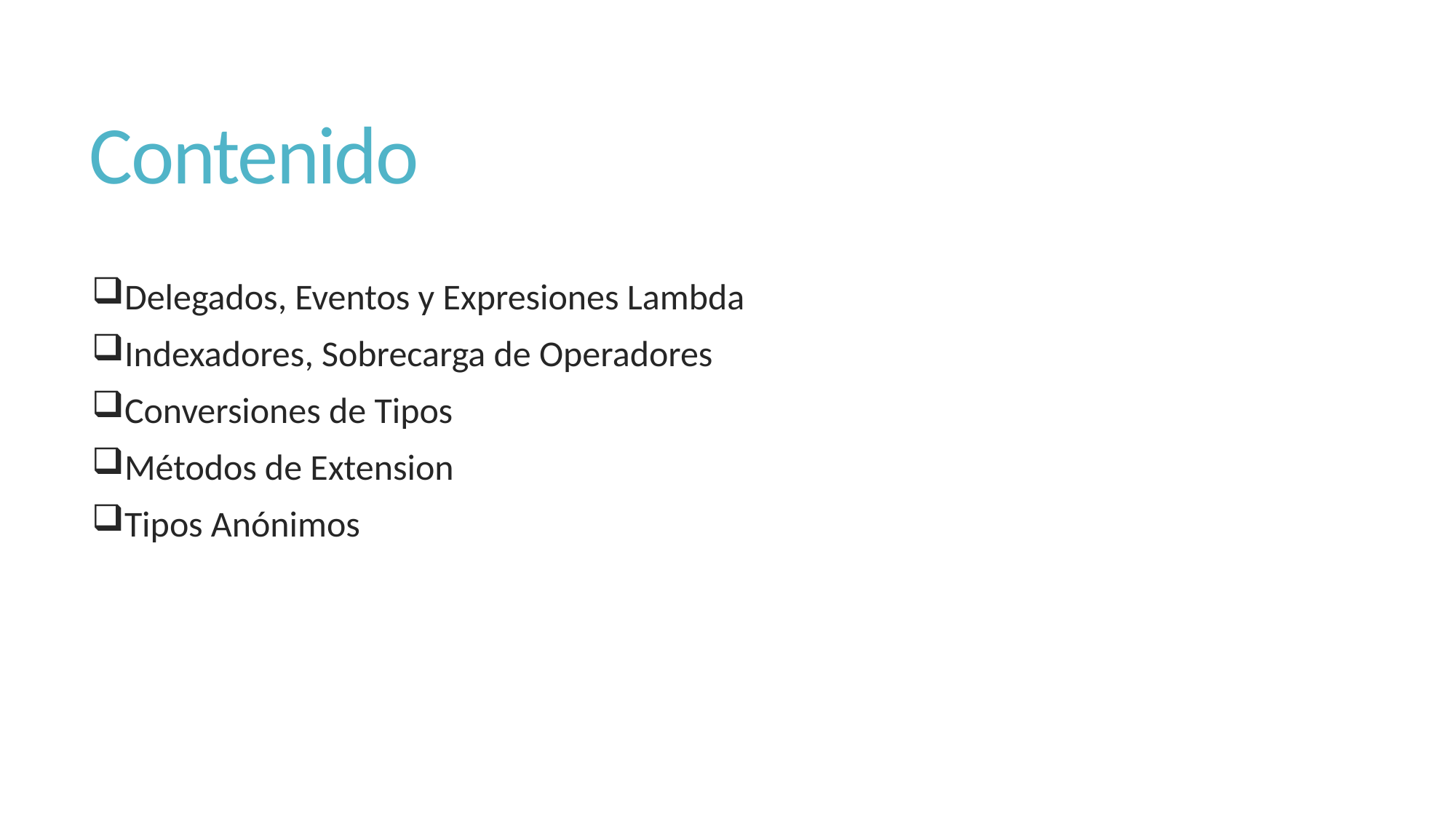

# Contenido
Delegados, Eventos y Expresiones Lambda
Indexadores, Sobrecarga de Operadores
Conversiones de Tipos
Métodos de Extension
Tipos Anónimos